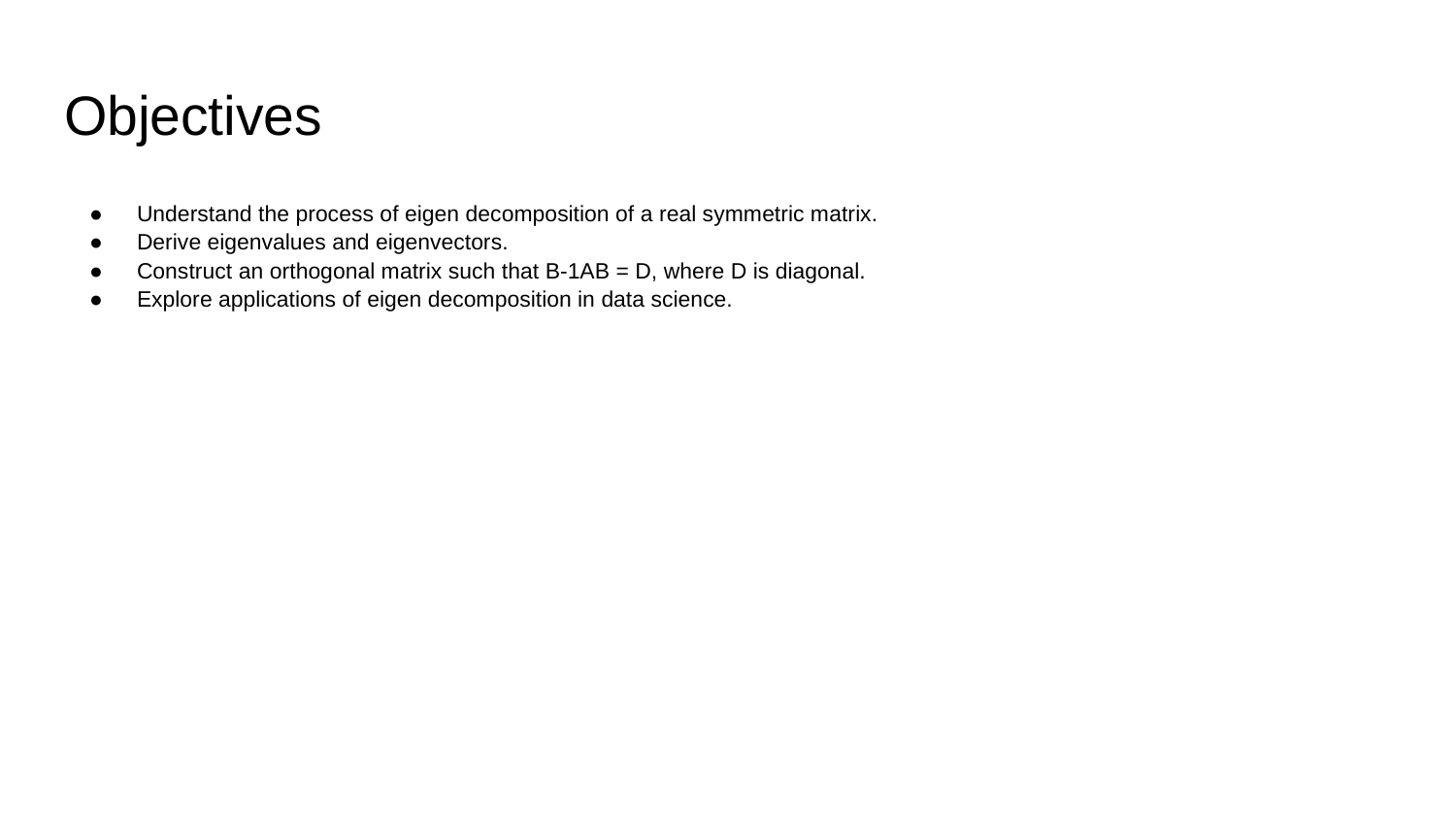

# Objectives
Understand the process of eigen decomposition of a real symmetric matrix.
Derive eigenvalues and eigenvectors.
Construct an orthogonal matrix such that B-1AB = D, where D is diagonal.
Explore applications of eigen decomposition in data science.